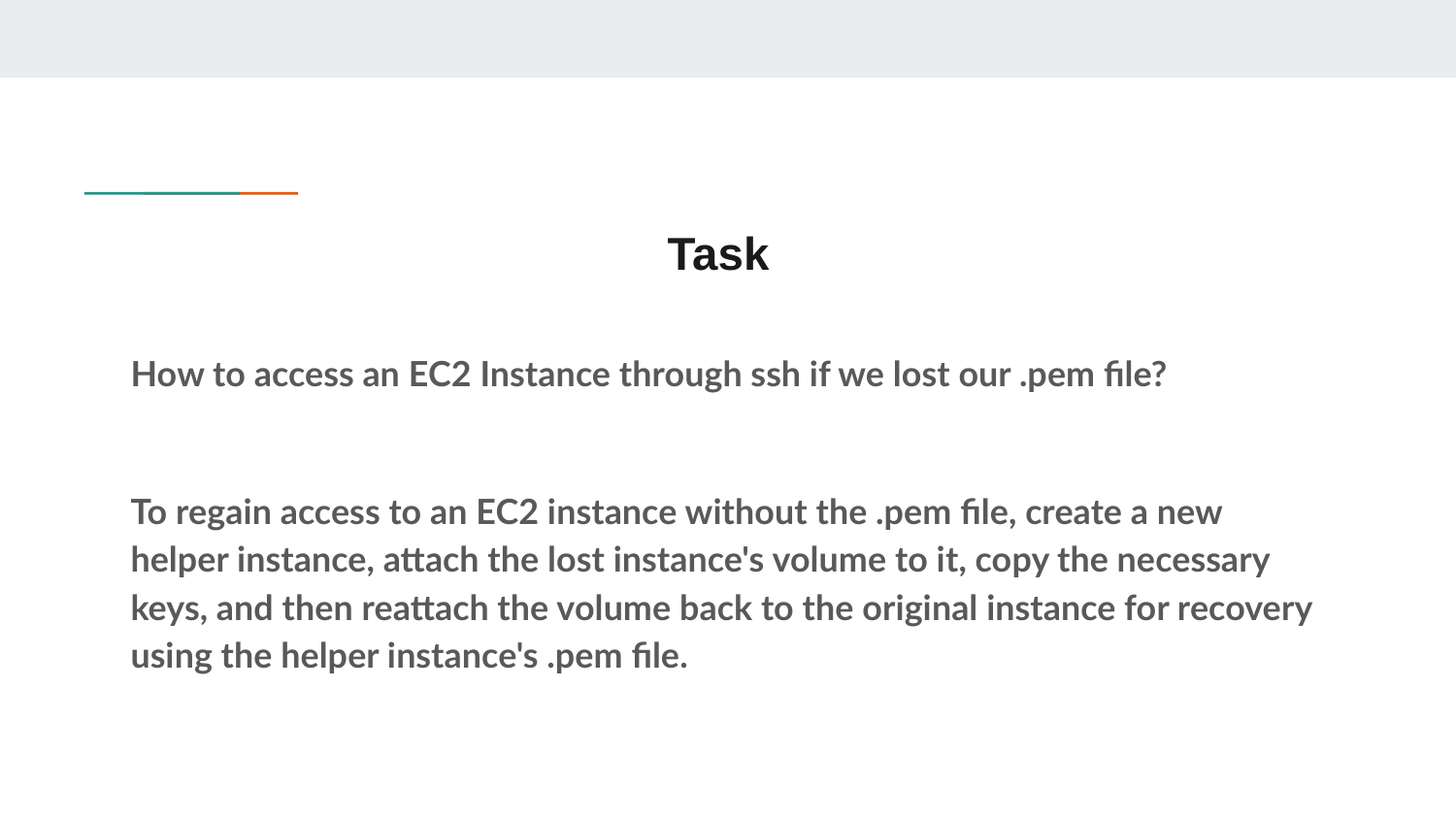

# Task
How to access an EC2 Instance through ssh if we lost our .pem file?

To regain access to an EC2 instance without the .pem file, create a new helper instance, attach the lost instance's volume to it, copy the necessary keys, and then reattach the volume back to the original instance for recovery using the helper instance's .pem file.